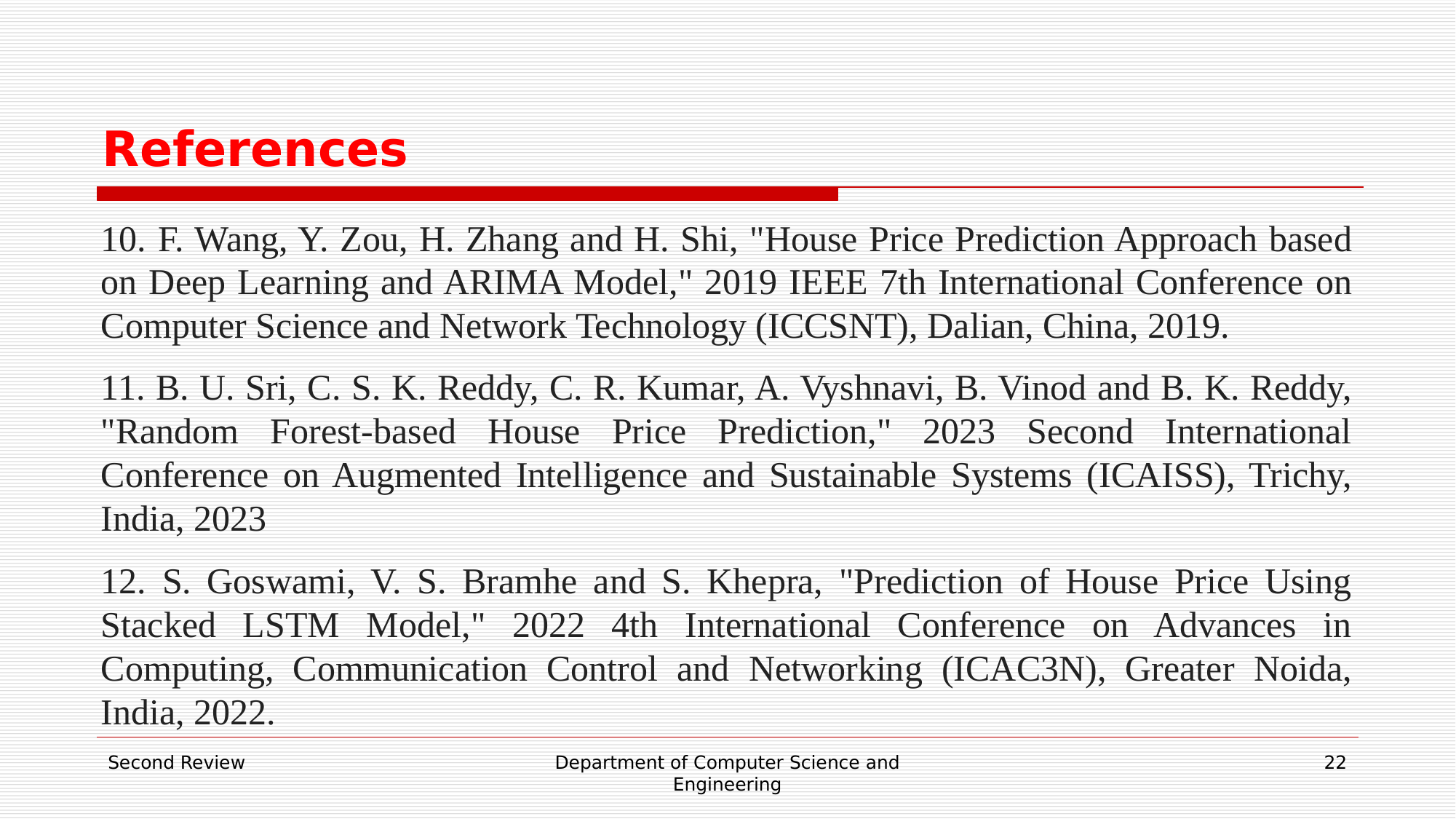

# References
10. F. Wang, Y. Zou, H. Zhang and H. Shi, "House Price Prediction Approach based on Deep Learning and ARIMA Model," 2019 IEEE 7th International Conference on Computer Science and Network Technology (ICCSNT), Dalian, China, 2019.
11. B. U. Sri, C. S. K. Reddy, C. R. Kumar, A. Vyshnavi, B. Vinod and B. K. Reddy, "Random Forest-based House Price Prediction," 2023 Second International Conference on Augmented Intelligence and Sustainable Systems (ICAISS), Trichy, India, 2023
12. S. Goswami, V. S. Bramhe and S. Khepra, "Prediction of House Price Using Stacked LSTM Model," 2022 4th International Conference on Advances in Computing, Communication Control and Networking (ICAC3N), Greater Noida, India, 2022.

Second Review
Department of Computer Science and Engineering
22